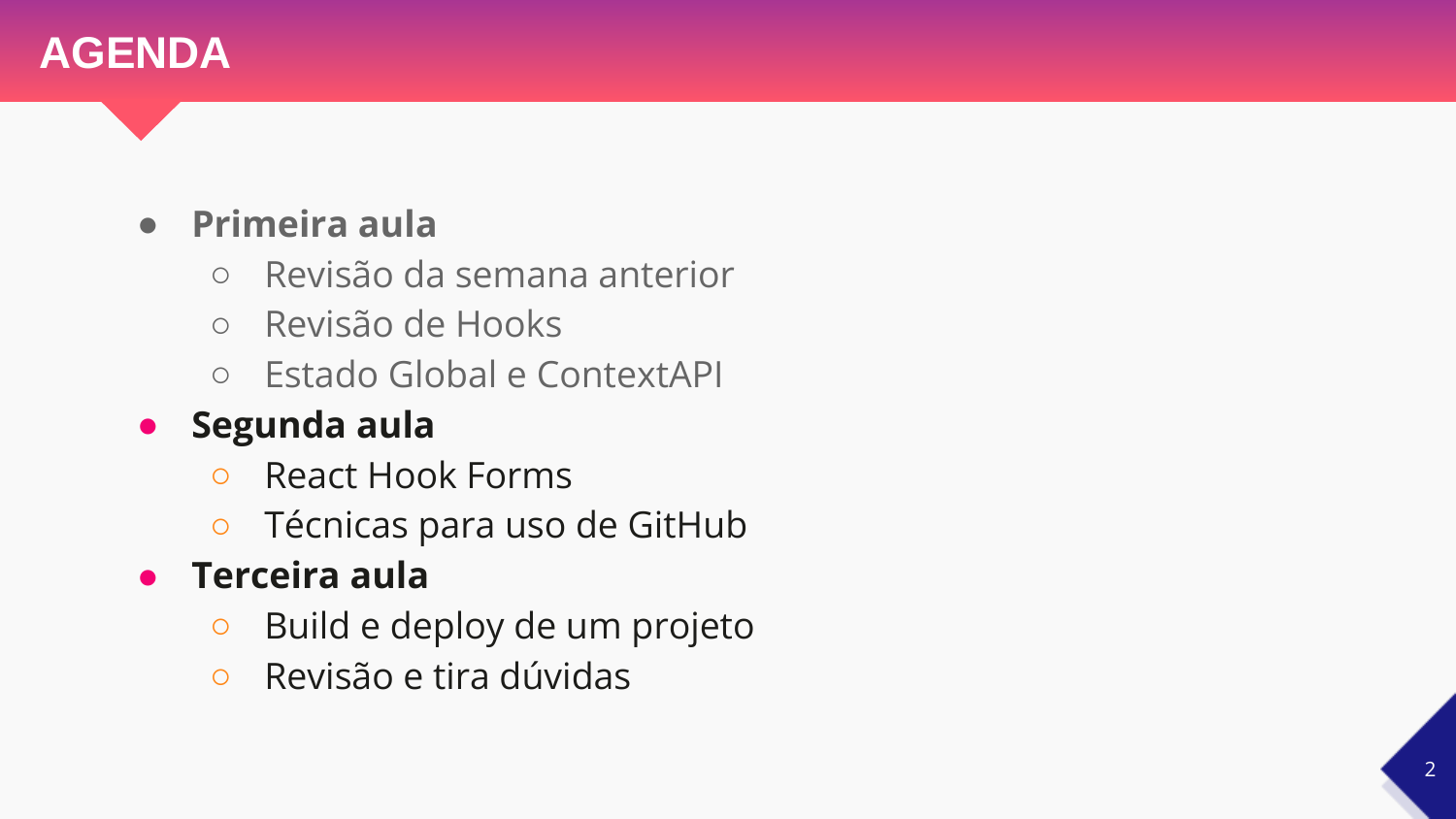

# AGENDA
Primeira aula
Revisão da semana anterior
Revisão de Hooks
Estado Global e ContextAPI
Segunda aula
React Hook Forms
Técnicas para uso de GitHub
Terceira aula
Build e deploy de um projeto
Revisão e tira dúvidas
2